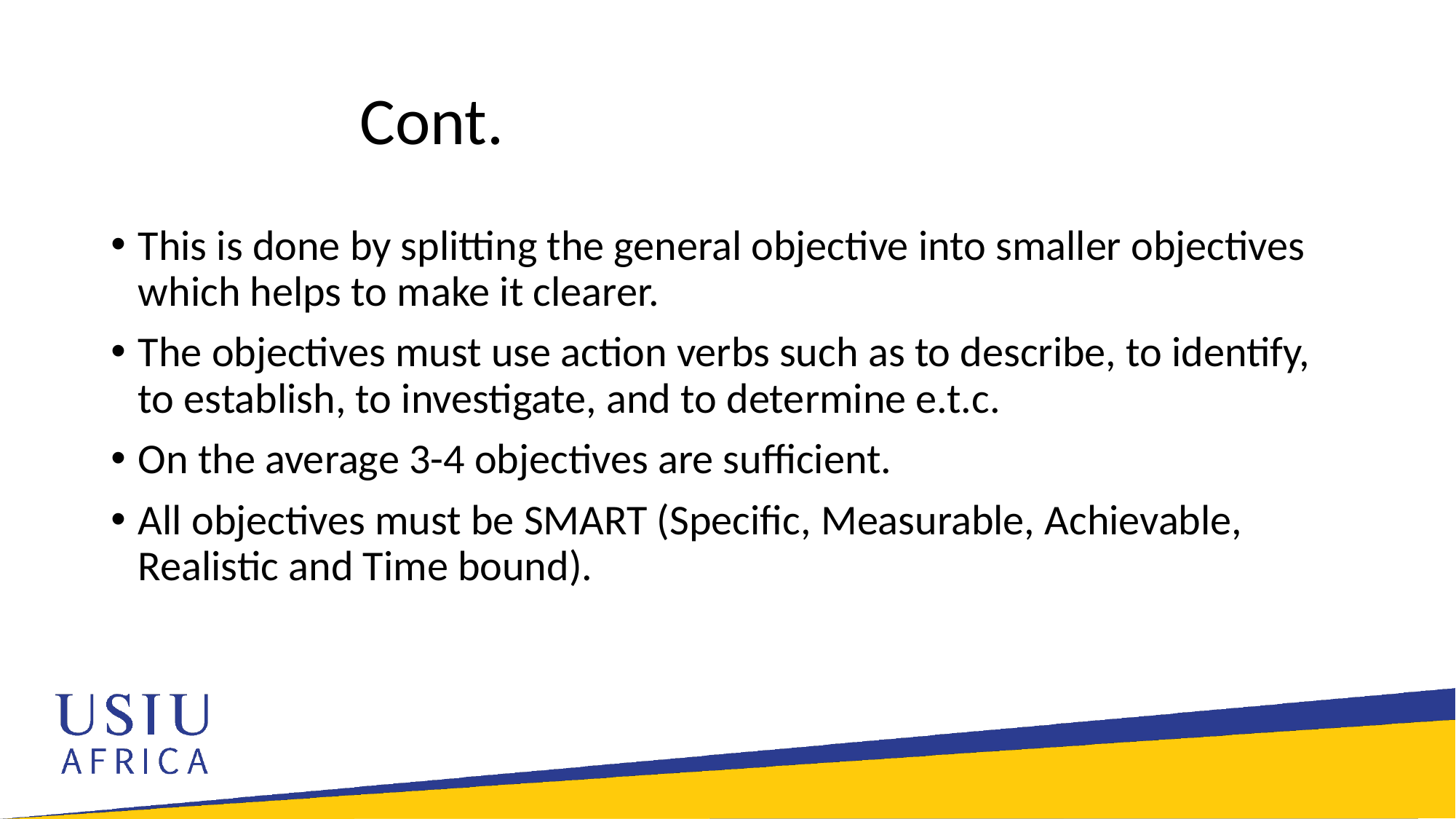

# Cont.
This is done by splitting the general objective into smaller objectives which helps to make it clearer.
The objectives must use action verbs such as to describe, to identify, to establish, to investigate, and to determine e.t.c.
On the average 3-4 objectives are sufficient.
All objectives must be SMART (Specific, Measurable, Achievable, Realistic and Time bound).